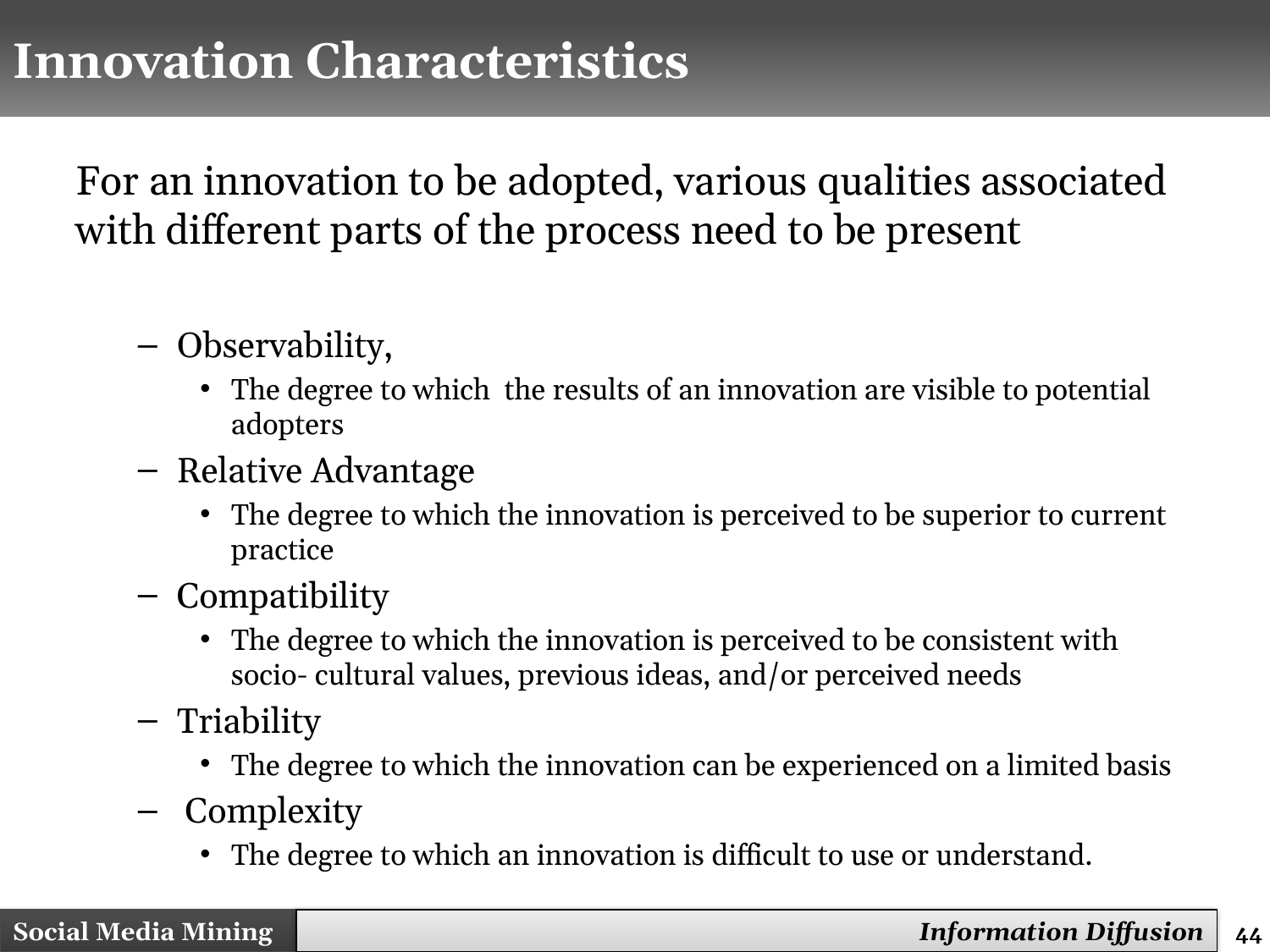

# Innovation Characteristics
For an innovation to be adopted, various qualities associated with different parts of the process need to be present

Observability,
The degree to which  the results of an innovation are visible to potential  adopters
Relative Advantage
The degree to which the innovation is perceived to be superior to current  practice
Compatibility
The degree to which the innovation is perceived to be consistent with socio- cultural values, previous ideas, and/or perceived needs
Triability
The degree to which the innovation can be experienced on a limited basis
 Complexity
The degree to which an innovation is difficult to use or understand.